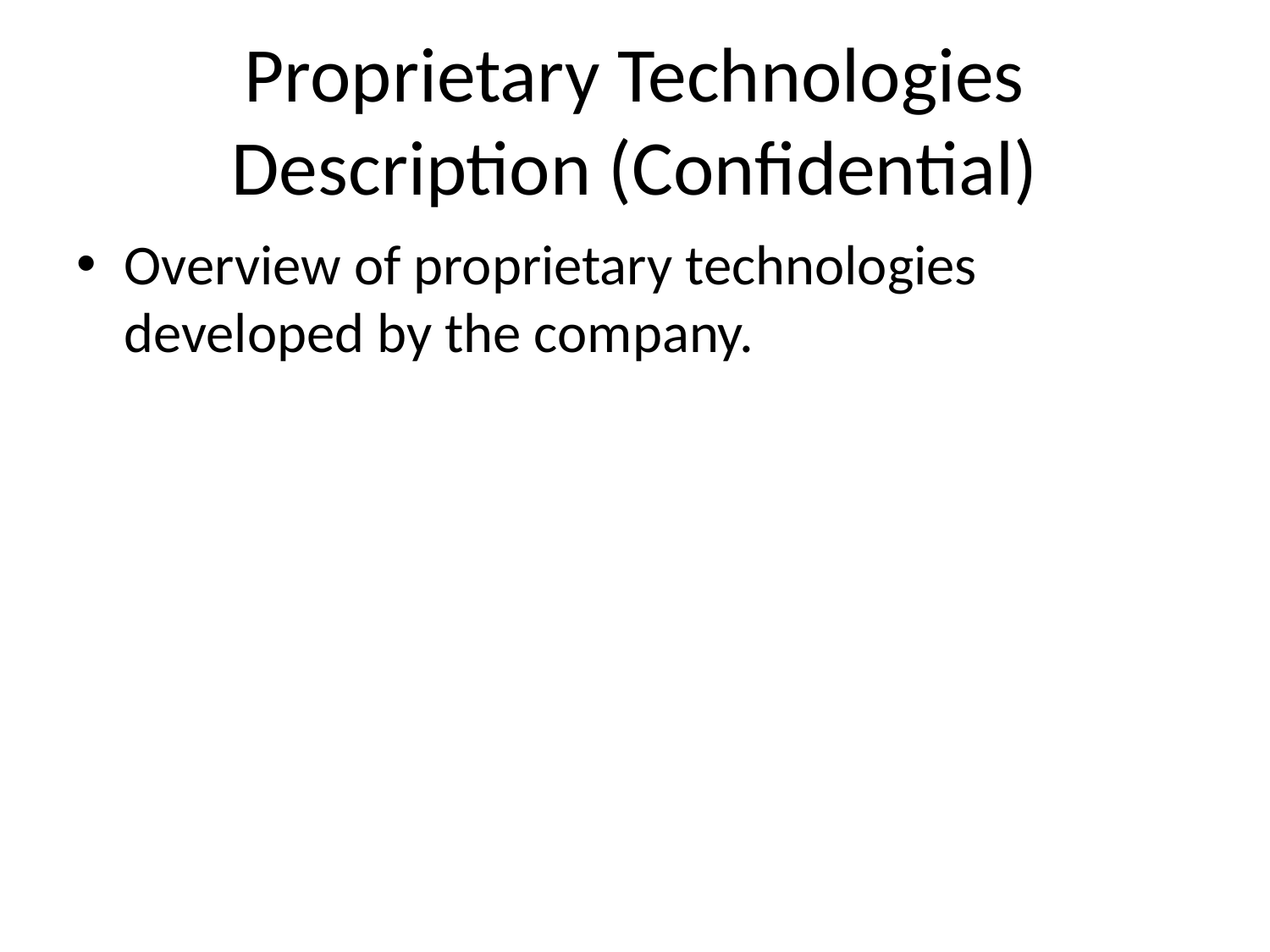

# Proprietary Technologies Description (Confidential)
Overview of proprietary technologies developed by the company.